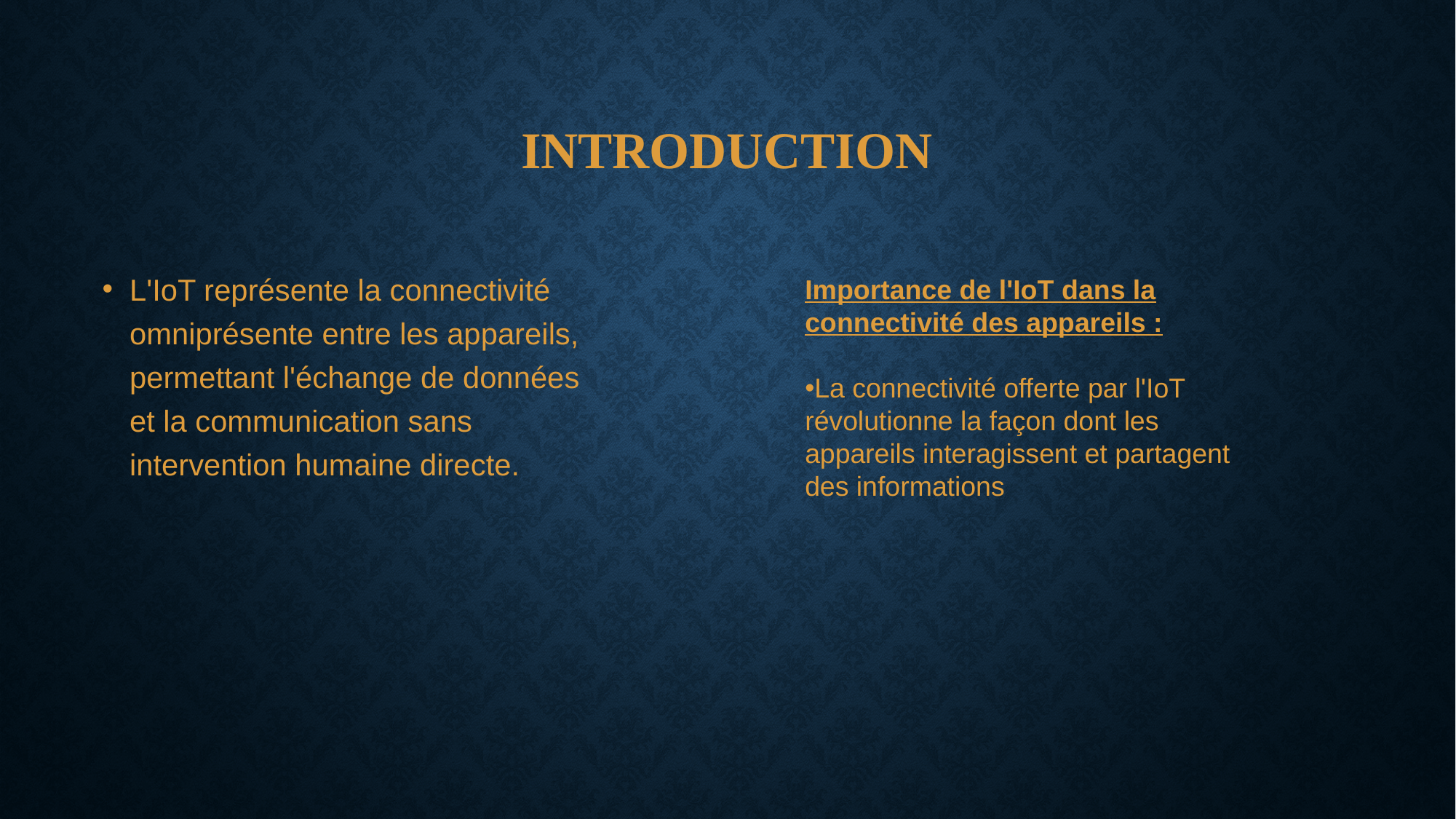

# Introduction
L'IoT représente la connectivité omniprésente entre les appareils, permettant l'échange de données et la communication sans intervention humaine directe.
Importance de l'IoT dans la connectivité des appareils :

La connectivité offerte par l'IoT révolutionne la façon dont les appareils interagissent et partagent des informations